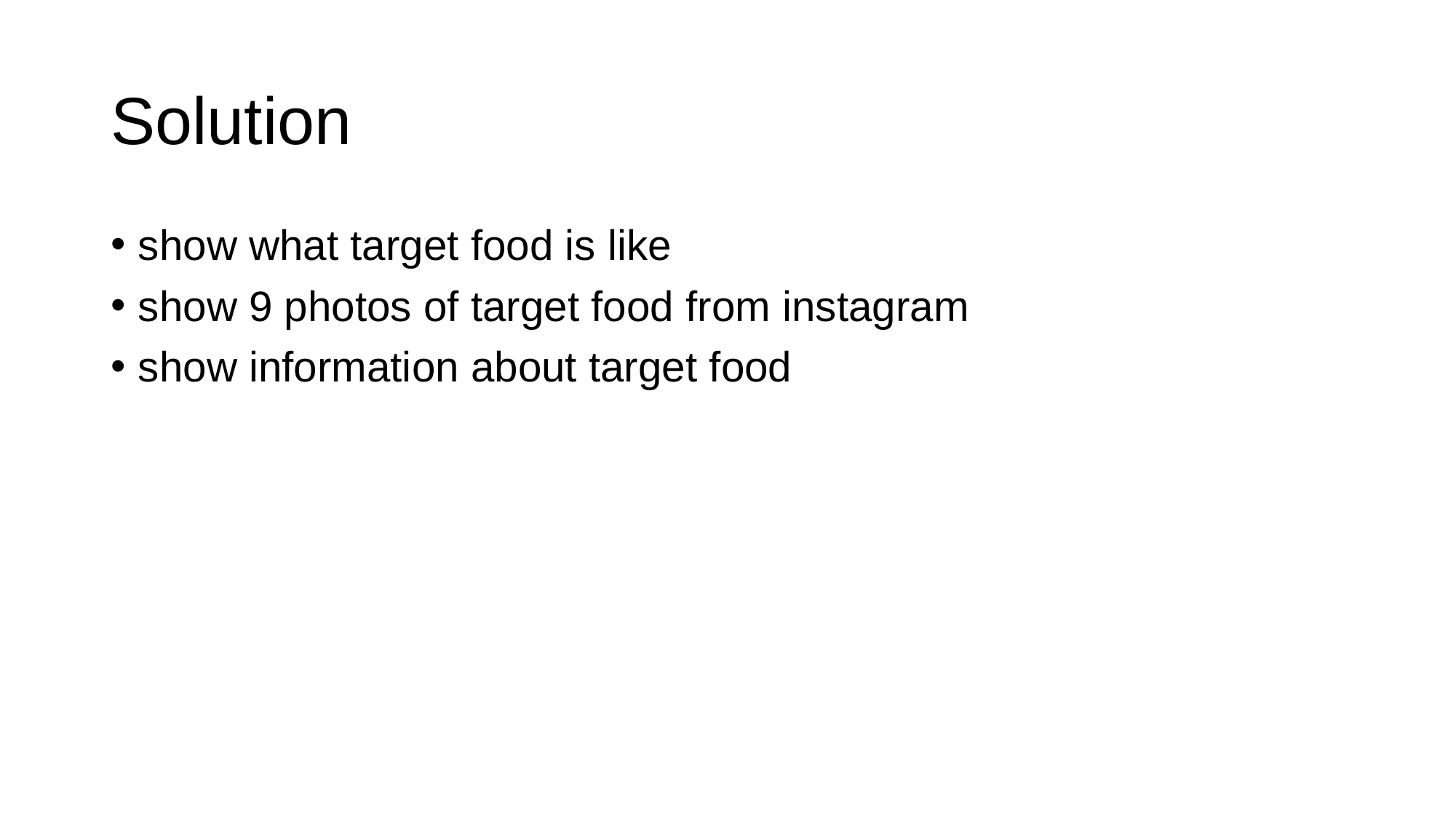

# Solution
show what target food is like
show 9 photos of target food from instagram
show information about target food